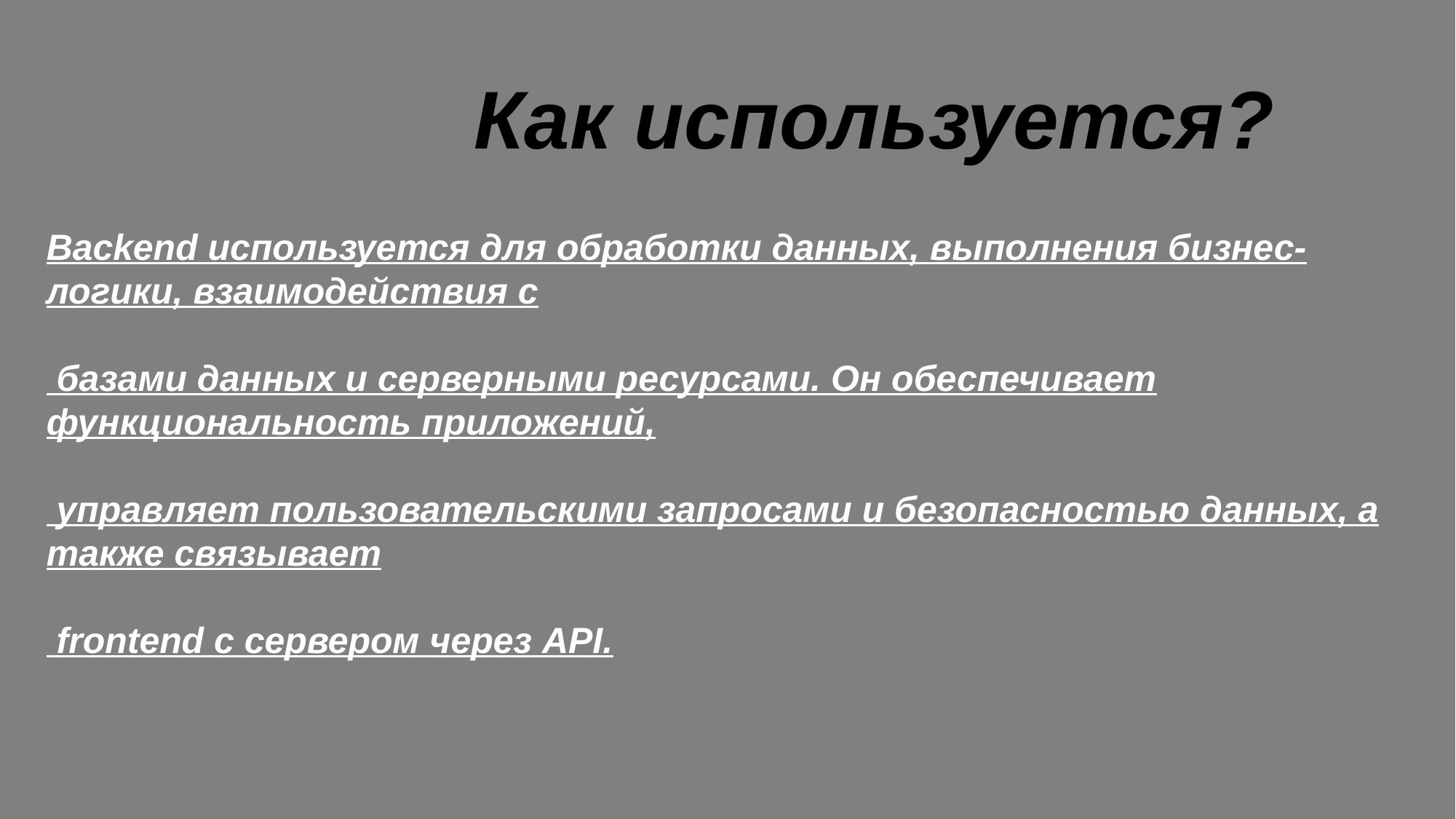

# Как используется?
Backend используется для обработки данных, выполнения бизнес-логики, взаимодействия с

 базами данных и серверными ресурсами. Он обеспечивает функциональность приложений,

 управляет пользовательскими запросами и безопасностью данных, а также связывает

 frontend с сервером через API.